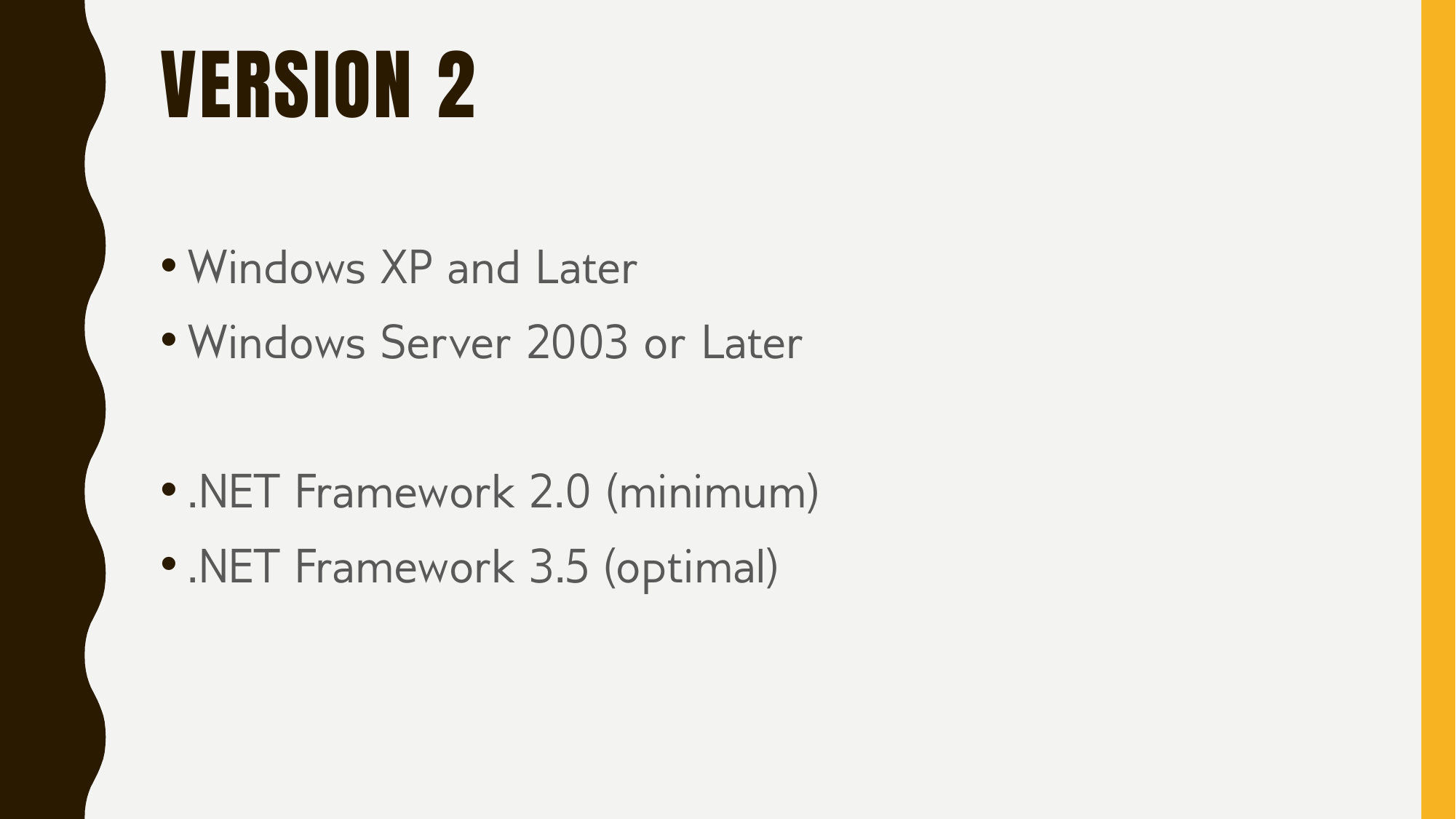

# Version 2
Windows XP and Later
Windows Server 2003 or Later

.NET Framework 2.0 (minimum)
.NET Framework 3.5 (optimal)